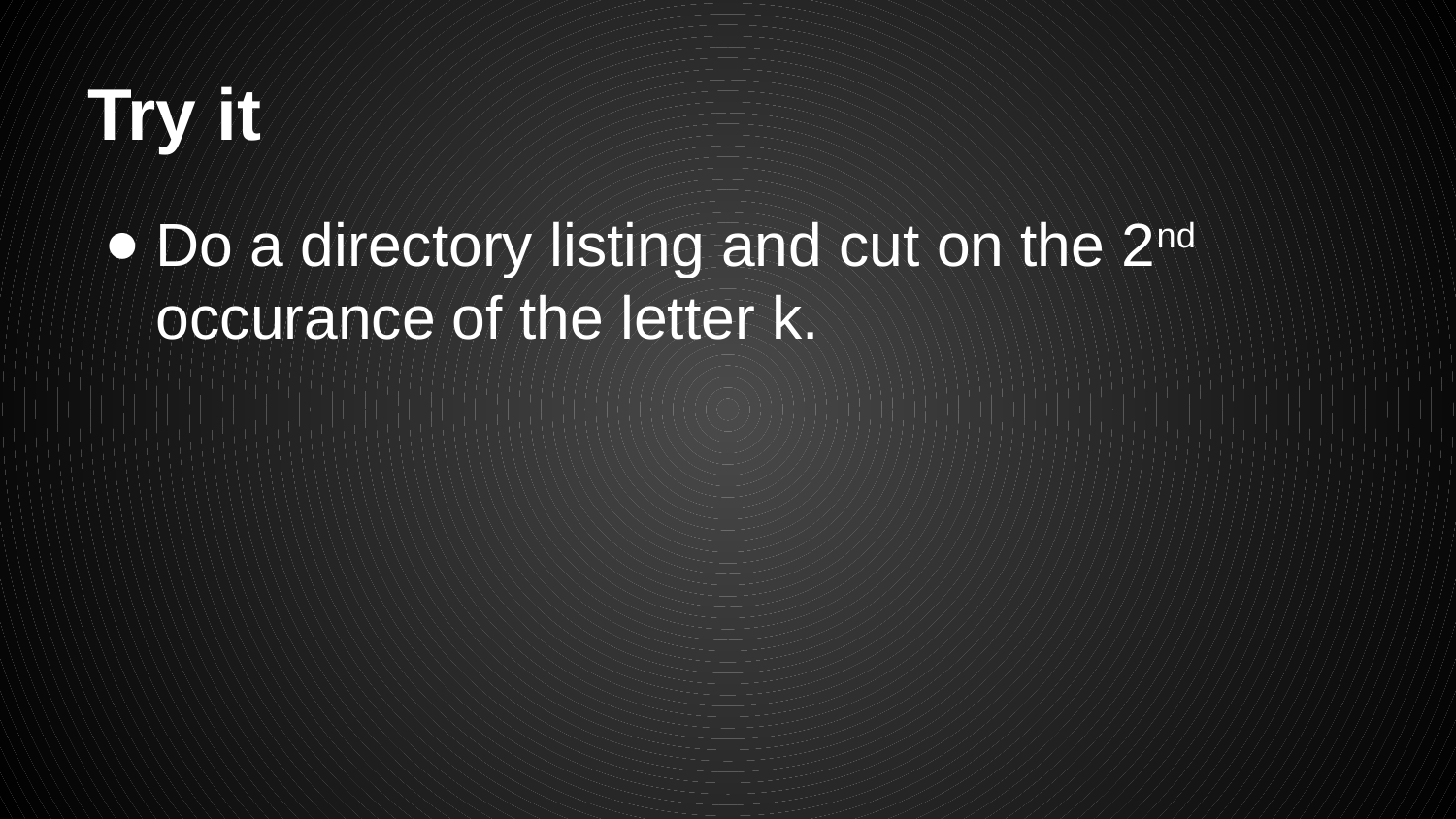

# Try it
Do a directory listing and cut on the 2nd occurance of the letter k.